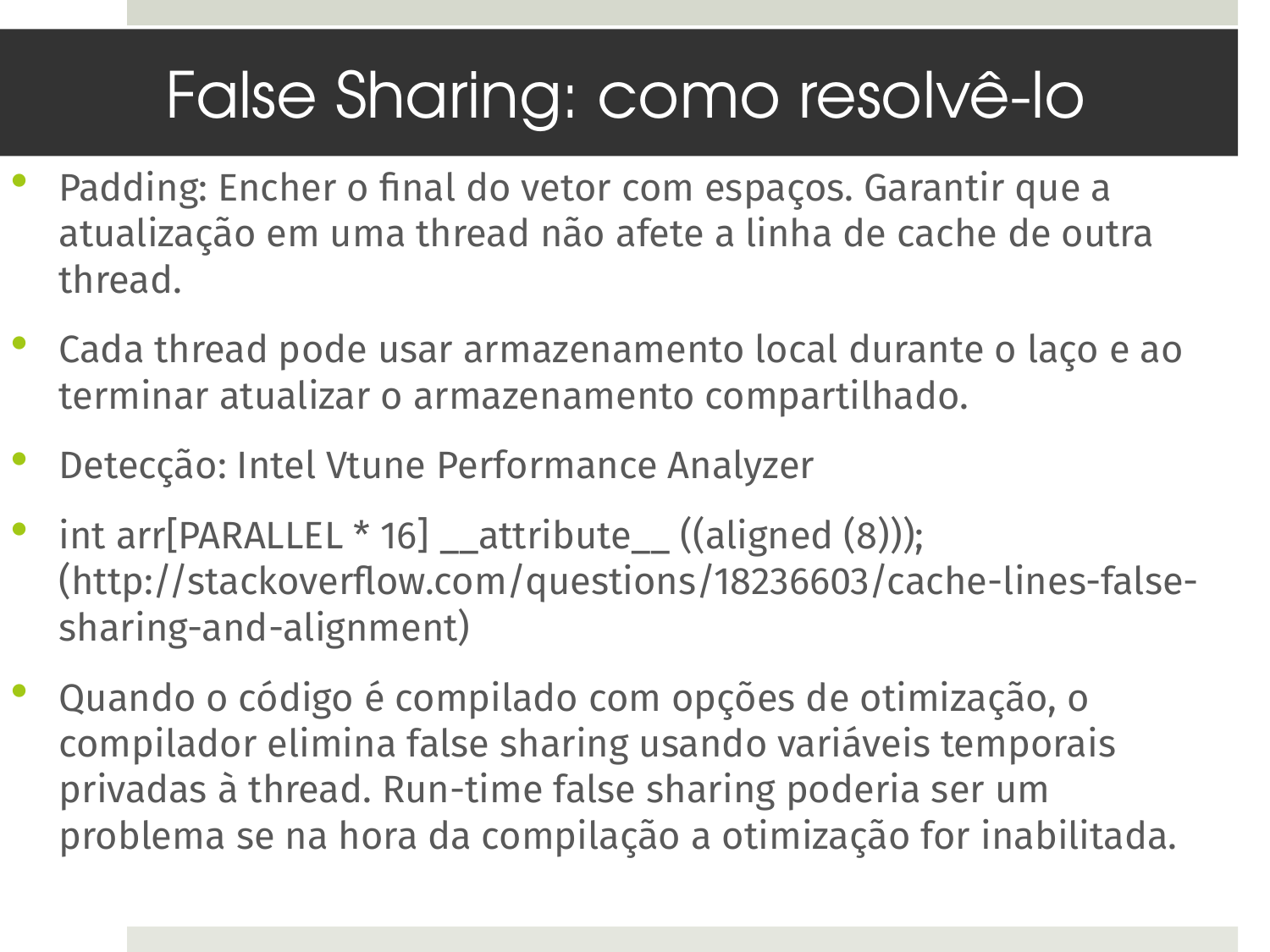

# False Sharing: como resolvê-lo
Padding: Encher o final do vetor com espaços. Garantir que a atualização em uma thread não afete a linha de cache de outra thread.
Cada thread pode usar armazenamento local durante o laço e ao terminar atualizar o armazenamento compartilhado.
Detecção: Intel Vtune Performance Analyzer
int arr[PARALLEL * 16] __attribute__ ((aligned (8))); (http://stackoverflow.com/questions/18236603/cache-lines-false-sharing-and-alignment)
Quando o código é compilado com opções de otimização, o compilador elimina false sharing usando variáveis temporais privadas à thread. Run-time false sharing poderia ser um problema se na hora da compilação a otimização for inabilitada.